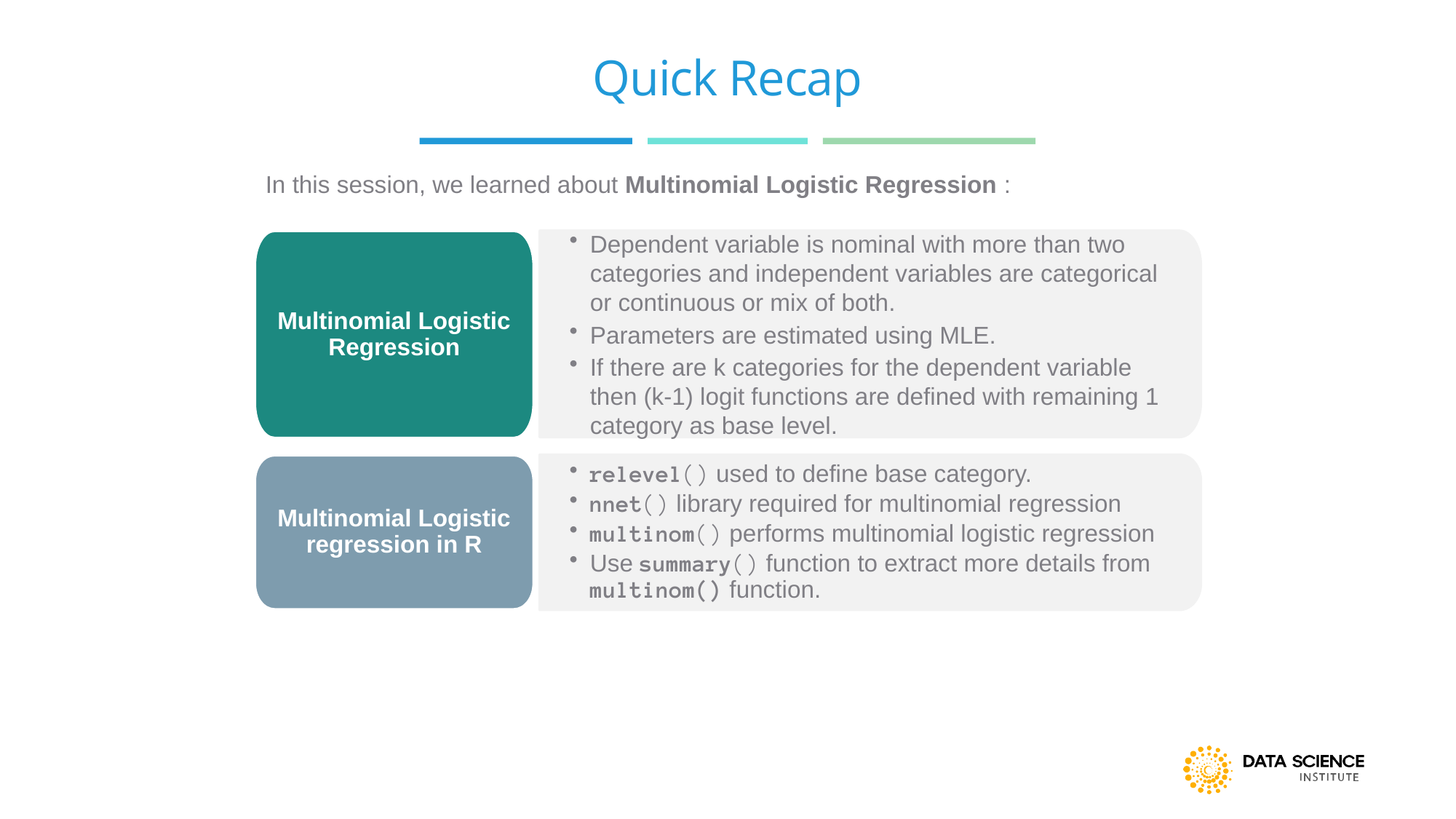

# Quick Recap

In this session, we learned about Multinomial Logistic Regression :
Multinomial Logistic Regression
Dependent variable is nominal with more than two categories and independent variables are categorical or continuous or mix of both.
Parameters are estimated using MLE.
If there are k categories for the dependent variable then (k-1) logit functions are defined with remaining 1 category as base level.
Multinomial Logistic regression in R
relevel() used to define base category.
nnet() library required for multinomial regression
multinom() performs multinomial logistic regression
Use summary() function to extract more details from multinom() function.